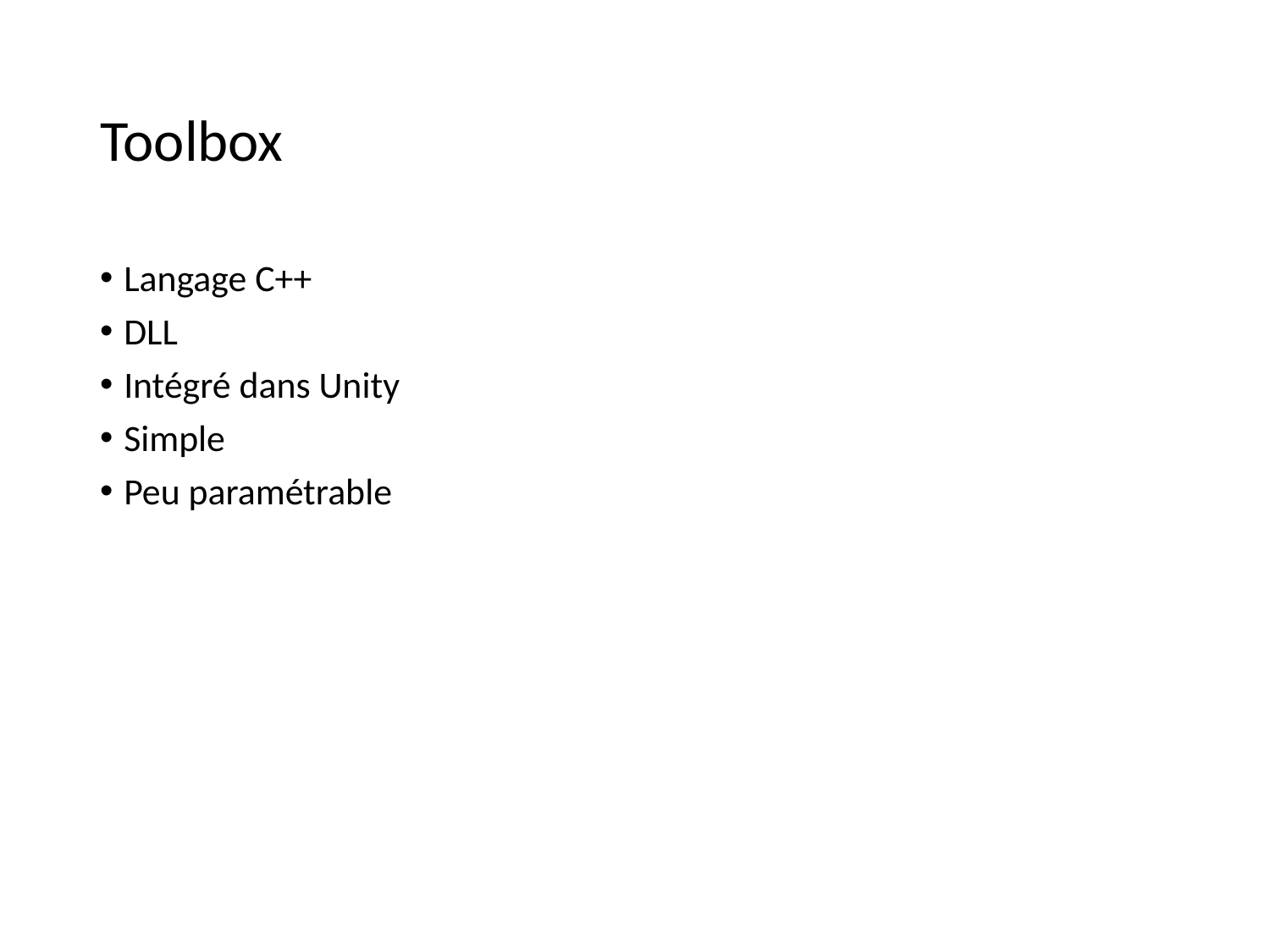

# Toolbox
Langage C++
DLL
Intégré dans Unity
Simple
Peu paramétrable